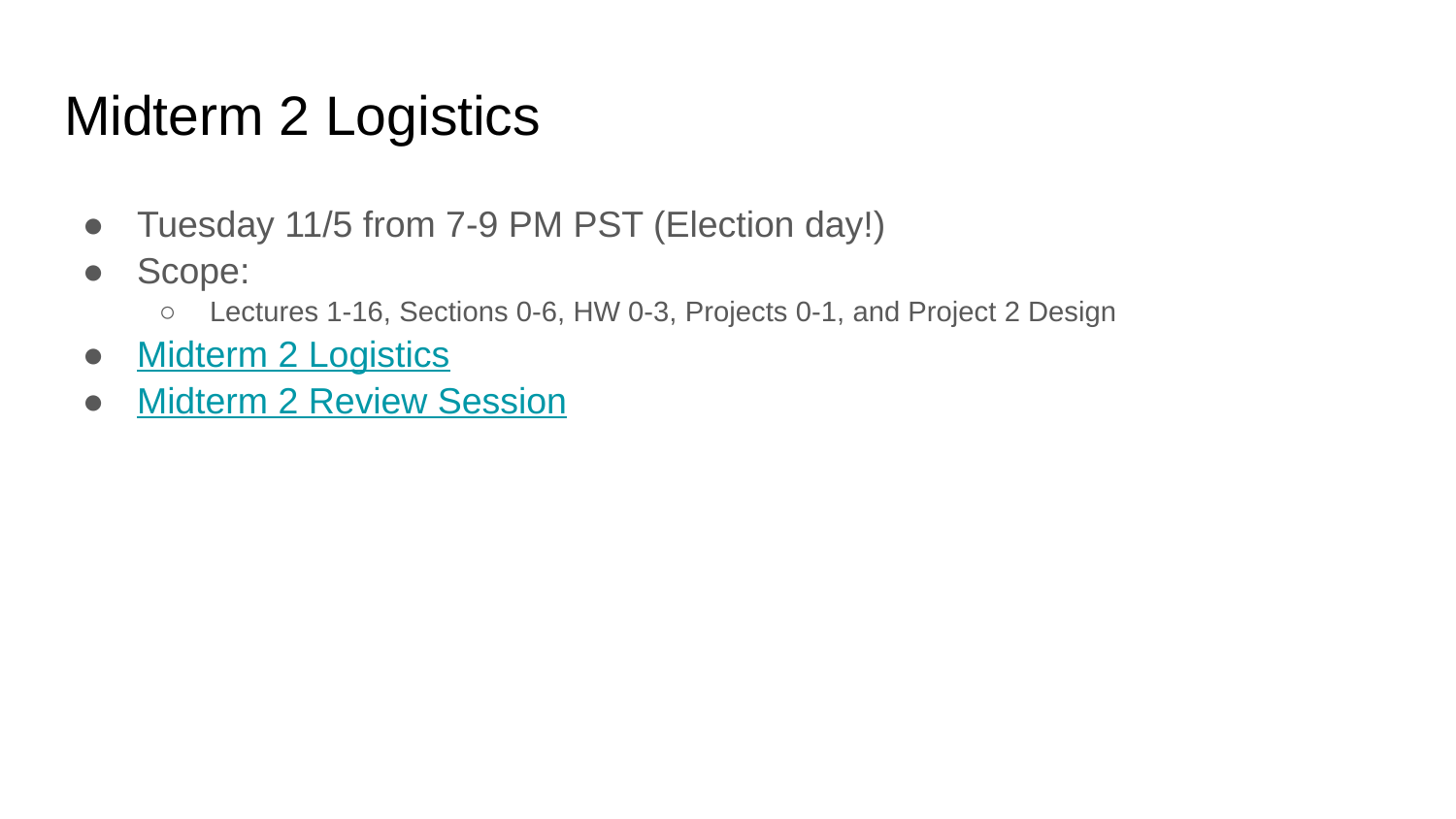

# Midterm 2 Logistics
Tuesday 11/5 from 7-9 PM PST (Election day!)
Scope:
Lectures 1-16, Sections 0-6, HW 0-3, Projects 0-1, and Project 2 Design
Midterm 2 Logistics
Midterm 2 Review Session